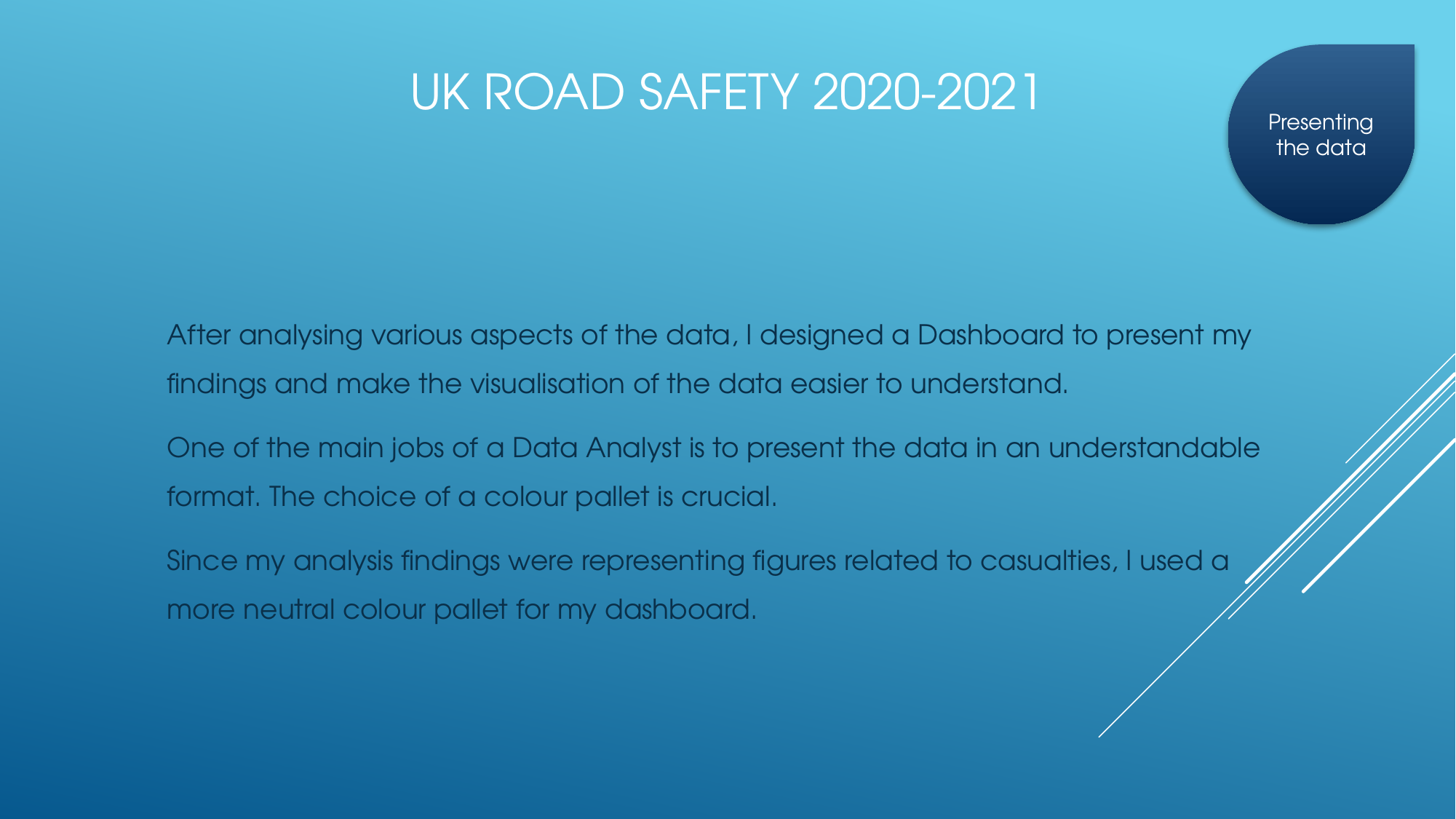

# UK Road Safety 2020-2021
Presenting the data
After analysing various aspects of the data, I designed a Dashboard to present my findings and make the visualisation of the data easier to understand.
One of the main jobs of a Data Analyst is to present the data in an understandable format. The choice of a colour pallet is crucial.
Since my analysis findings were representing figures related to casualties, I used a more neutral colour pallet for my dashboard.